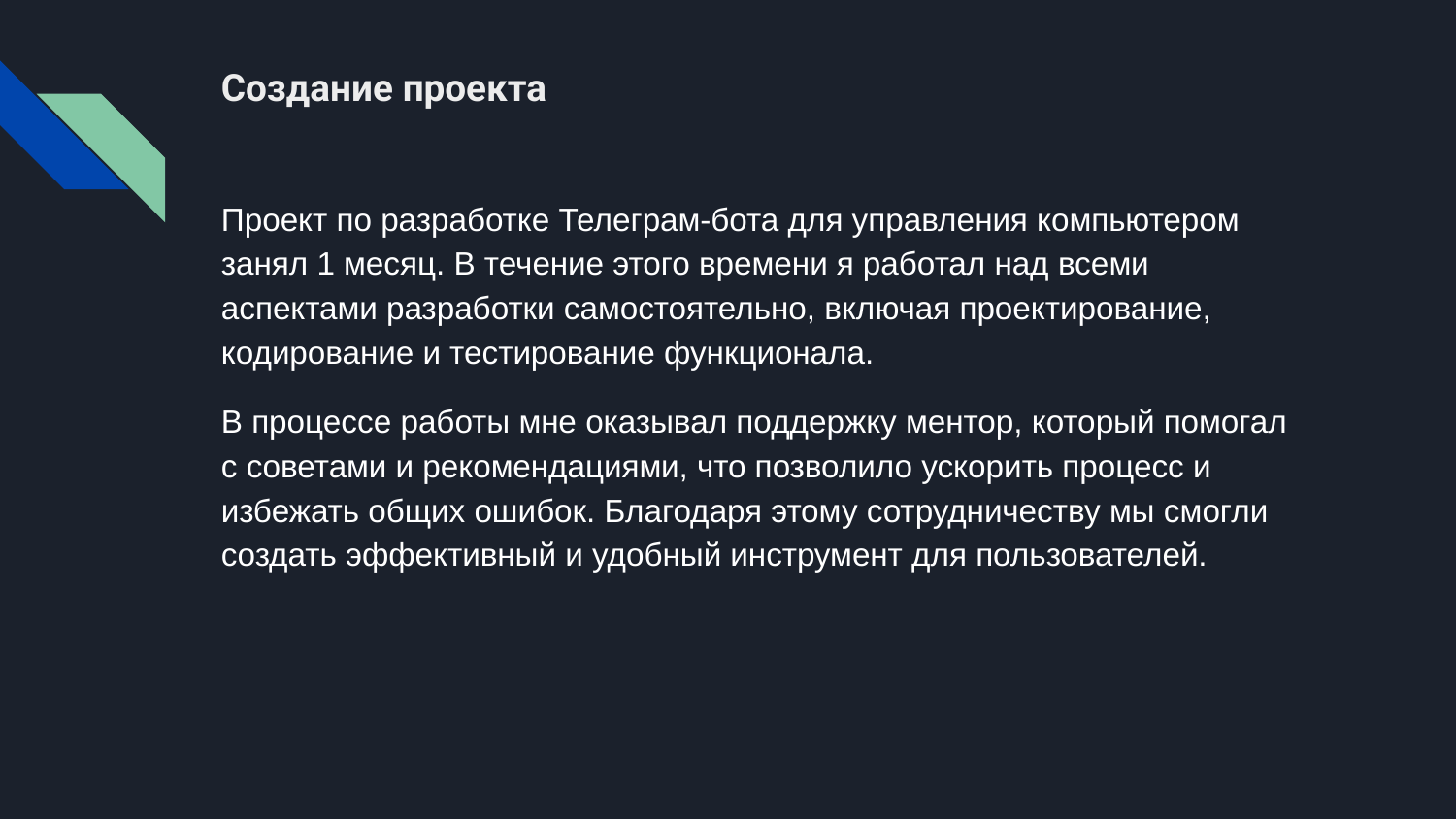

# Создание проекта

Проект по разработке Телеграм-бота для управления компьютером занял 1 месяц. В течение этого времени я работал над всеми аспектами разработки самостоятельно, включая проектирование, кодирование и тестирование функционала.
В процессе работы мне оказывал поддержку ментор, который помогал с советами и рекомендациями, что позволило ускорить процесс и избежать общих ошибок. Благодаря этому сотрудничеству мы смогли создать эффективный и удобный инструмент для пользователей.